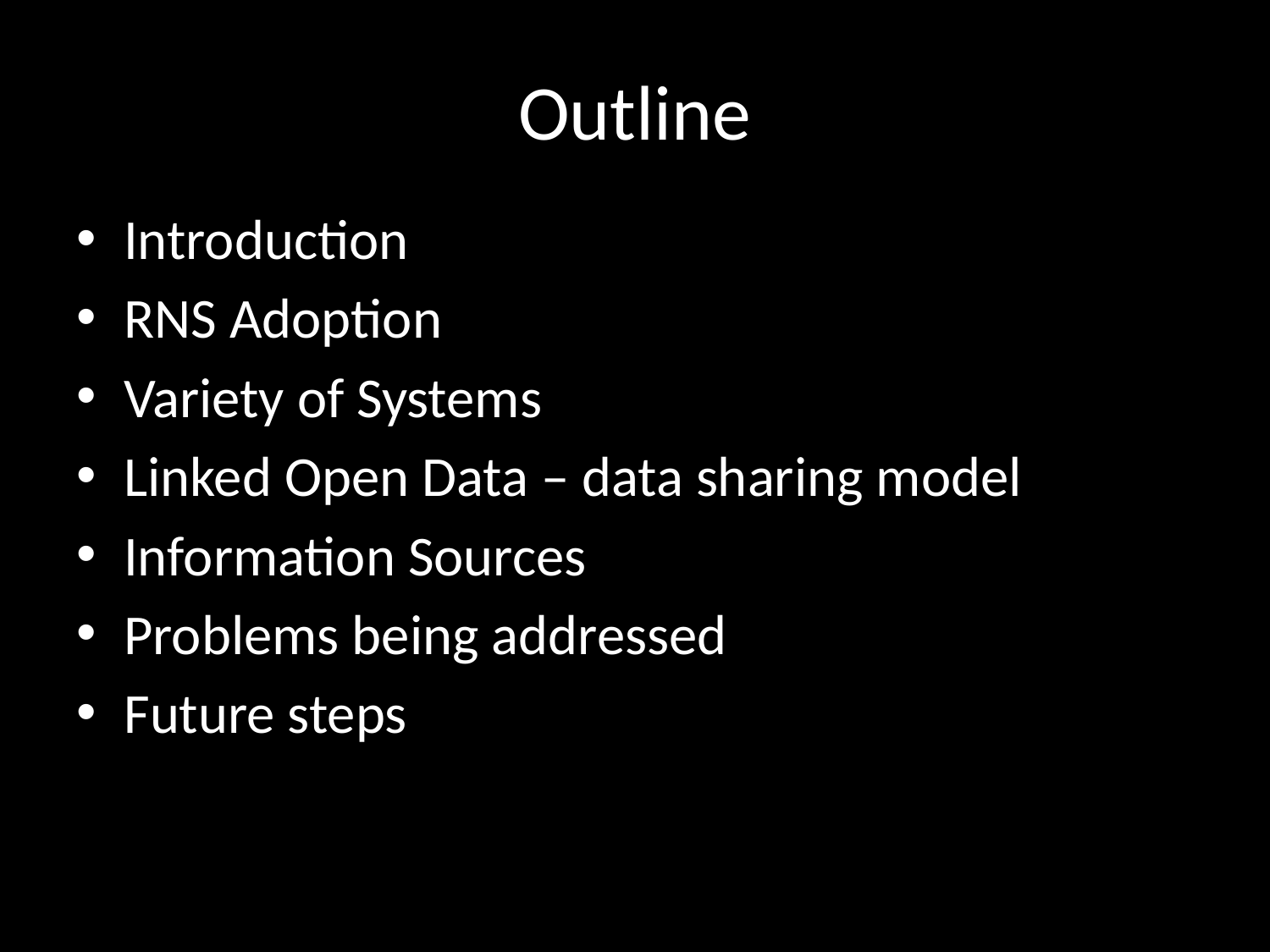

# Outline
Introduction
RNS Adoption
Variety of Systems
Linked Open Data – data sharing model
Information Sources
Problems being addressed
Future steps